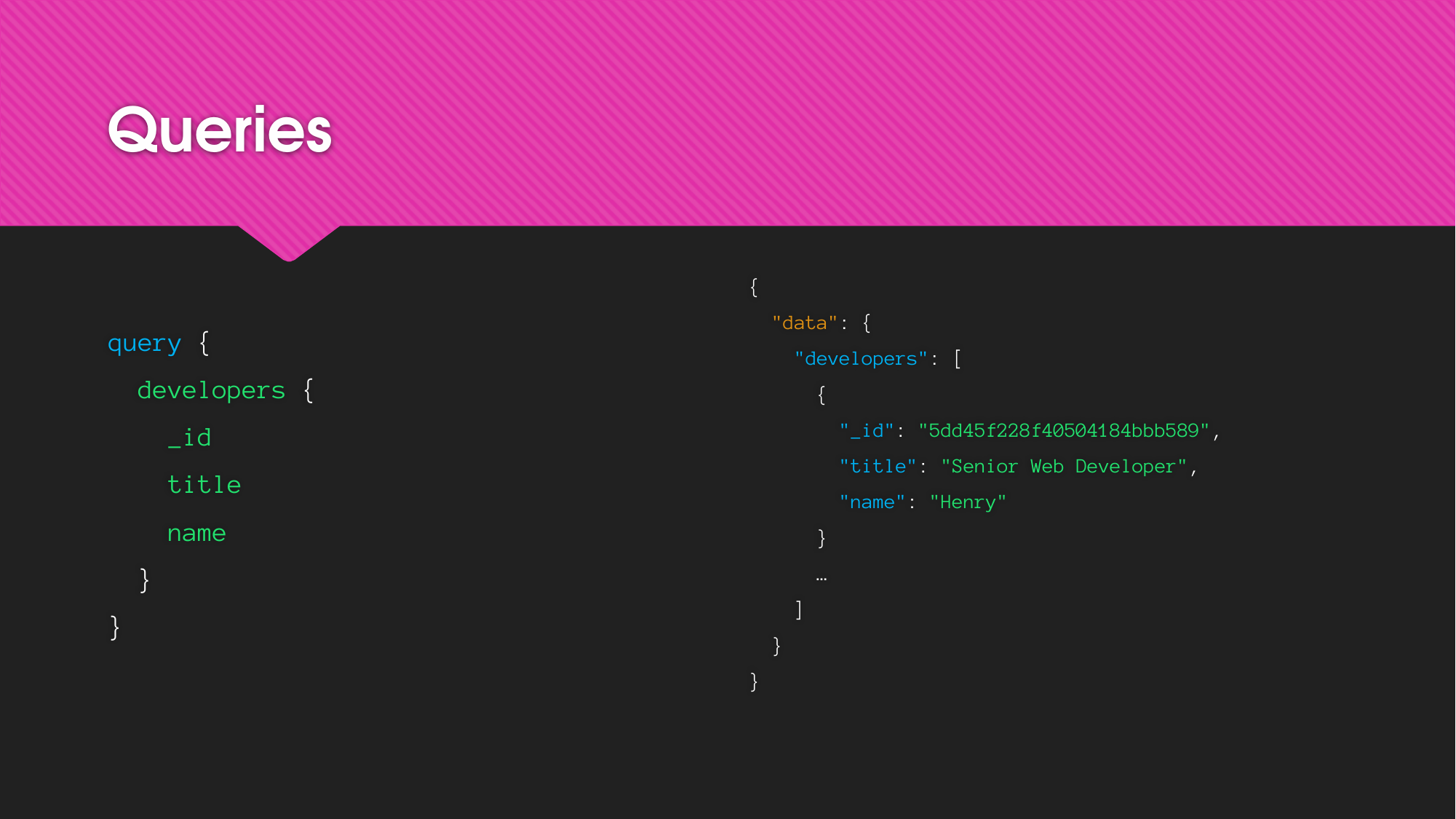

# Queries
query {
  developers {
    _id
    title
    name
  }
}
{
  "data": {
    "developers": [
      {
        "_id": "5dd45f228f40504184bbb589",
        "title": "Senior Web Developer",
        "name": "Henry"
      }
      …
    ]
  }
}